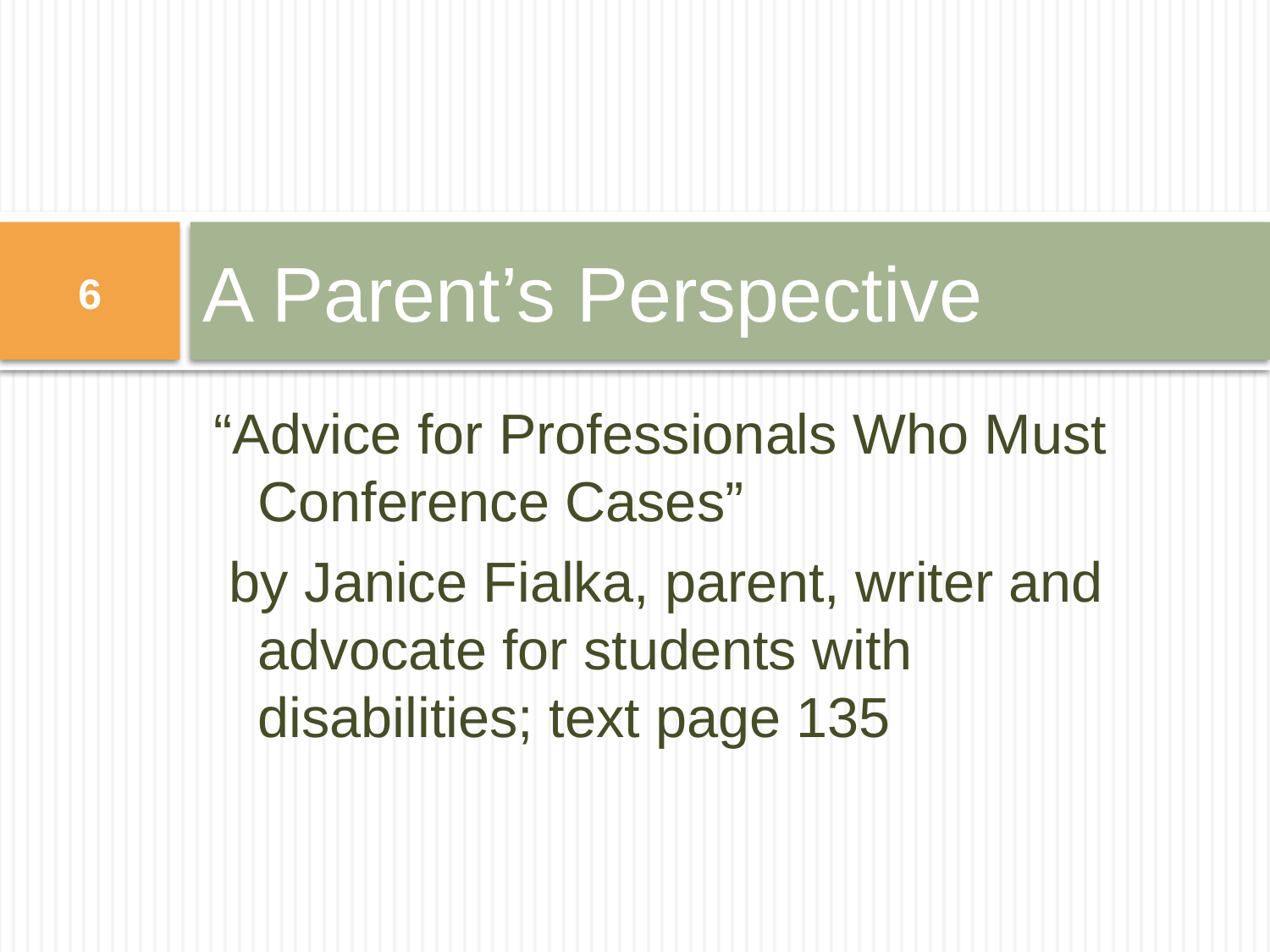

# A Parent’s Perspective
6
“Advice for Professionals Who Must Conference Cases”
 by Janice Fialka, parent, writer and advocate for students with disabilities; text page 135